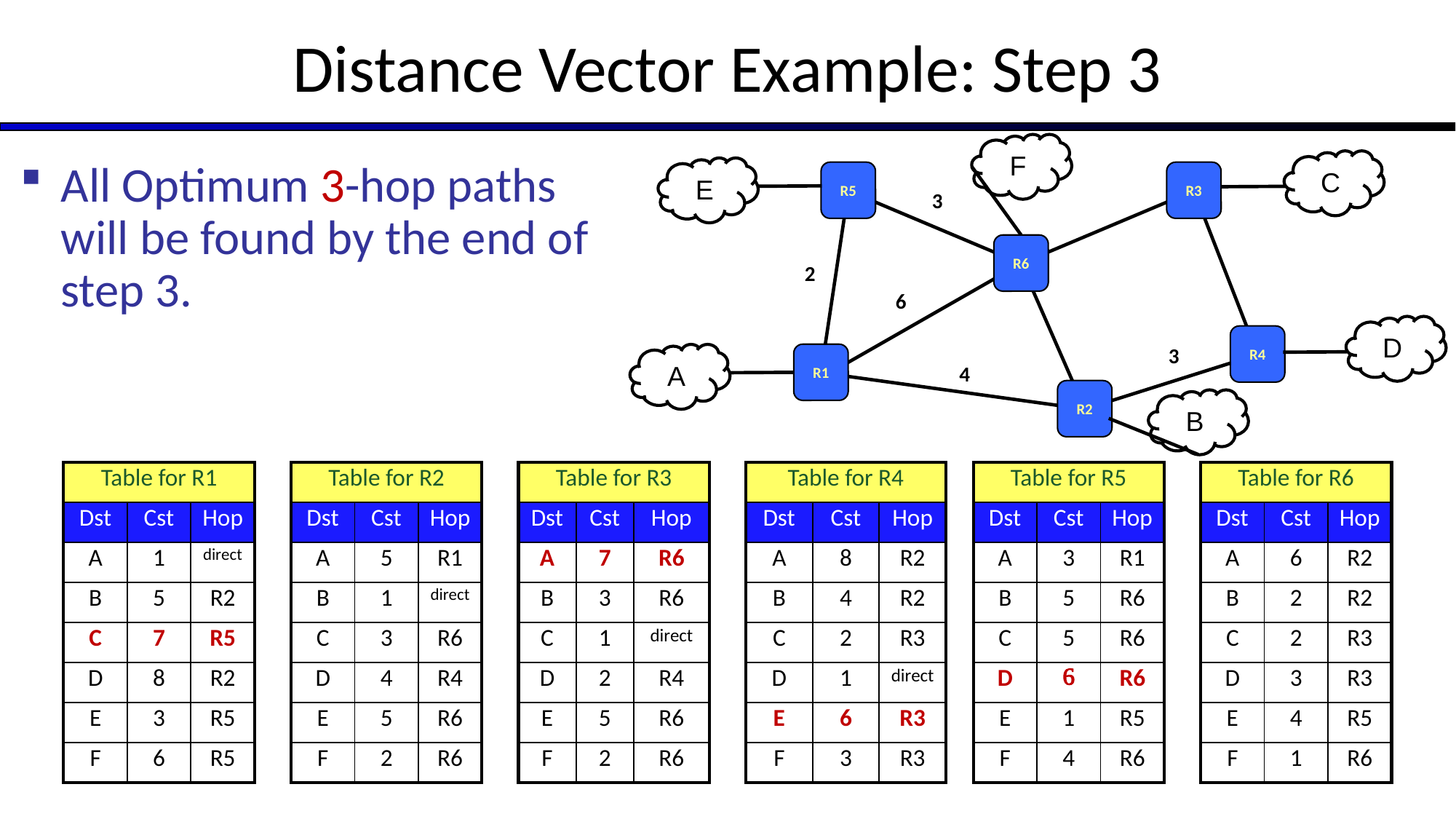

# Distance Vector Example: Step 3
F
C
All Optimum 3-hop paths
will be found by the end of
step 3.
E
R5
R3
3

R6
2

6
D
R4
3
A
R1

4

R2
B
| Table for R1 |  |  |
| --- | --- | --- |
| Dst | Cst | Hop |
| A | 1 | direct |
| B | 5 | R2 |
| C | 7 | R5 |
| D | 8 | R2 |
| E | 3 | R5 |
| F | 6 | R5 |
| Table for R2 |  |  |
| --- | --- | --- |
| Dst | Cst | Hop |
| A | 5 | R1 |
| B | 1 | direct |
| C | 3 | R6 |
| D | 4 | R4 |
| E | 5 | R6 |
| F | 2 | R6 |
| Table for R3 |  |  |
| --- | --- | --- |
| Dst | Cst | Hop |
| A | 7 | R6 |
| B | 3 | R6 |
| C | 1 | direct |
| D | 2 | R4 |
| E | 5 | R6 |
| F | 2 | R6 |
| Table for R4 |  |  |
| --- | --- | --- |
| Dst | Cst | Hop |
| A | 8 | R2 |
| B | 4 | R2 |
| C | 2 | R3 |
| D | 1 | direct |
| E | 6 | R3 |
| F | 3 | R3 |
| Table for R5 |  |  |
| --- | --- | --- |
| Dst | Cst | Hop |
| A | 3 | R1 |
| B | 5 | R6 |
| C | 5 | R6 |
| D | 6 | R6 |
| E | 1 | R5 |
| F | 4 | R6 |
| Table for R6 |  |  |
| --- | --- | --- |
| Dst | Cst | Hop |
| A | 6 | R2 |
| B | 2 | R2 |
| C | 2 | R3 |
| D | 3 | R3 |
| E | 4 | R5 |
| F | 1 | R6 |